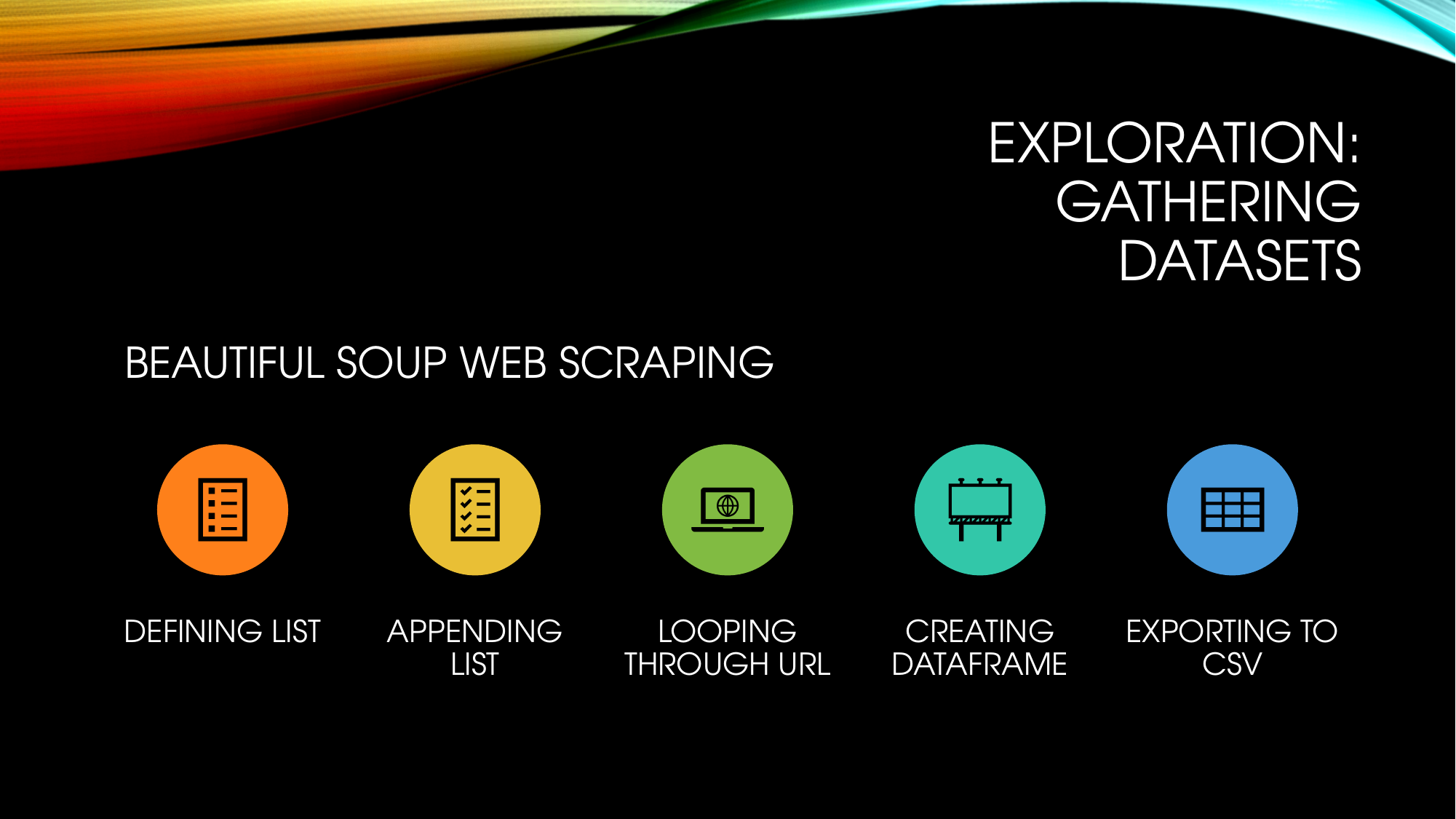

# Exploration: Gathering datasets
Beautiful soup web scraping

Defining List
Appending List
Looping through URL
Creating Dataframe
Exporting to CSV